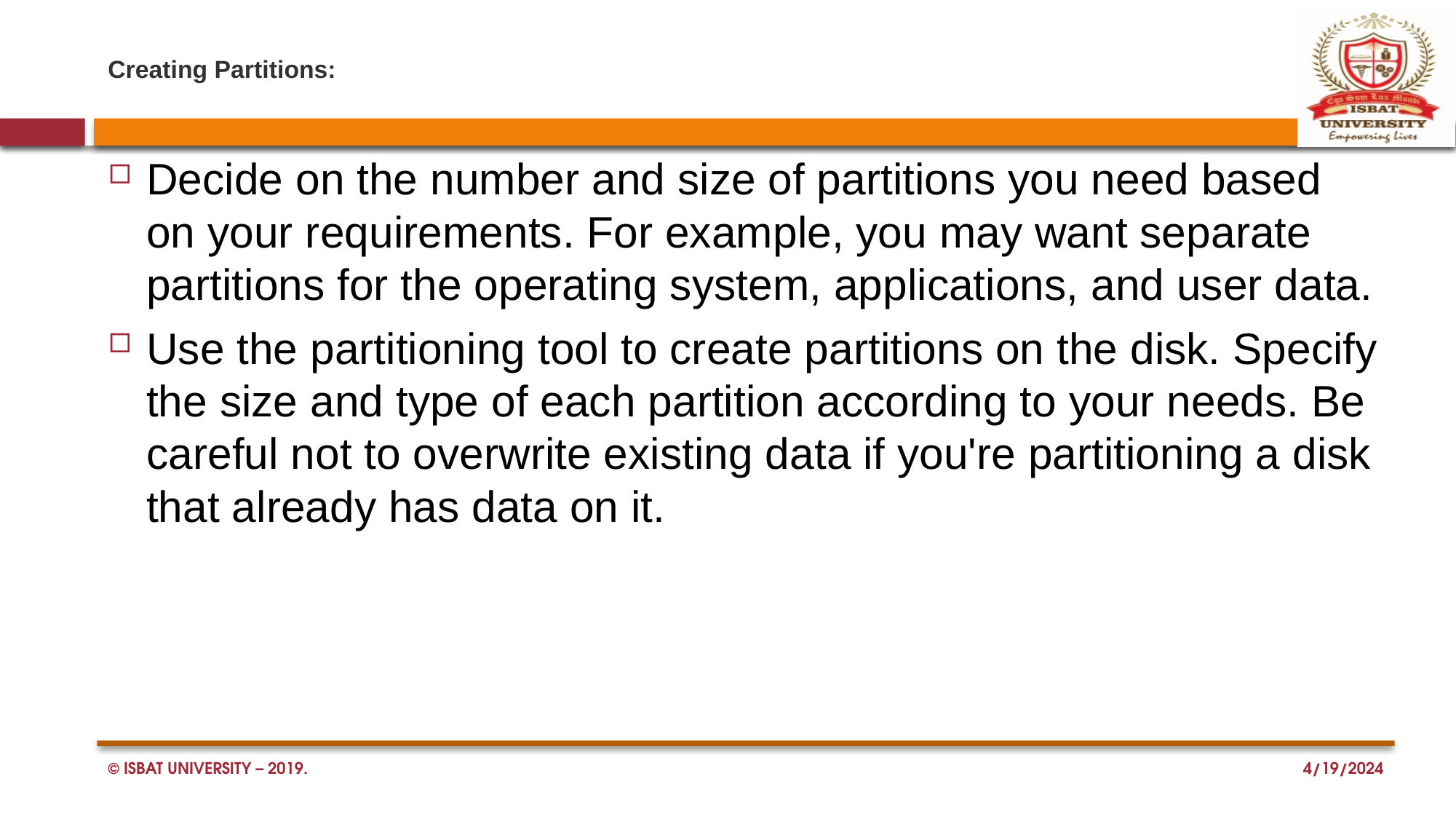

# Creating Partitions:
Decide on the number and size of partitions you need based on your requirements. For example, you may want separate partitions for the operating system, applications, and user data.
Use the partitioning tool to create partitions on the disk. Specify the size and type of each partition according to your needs. Be careful not to overwrite existing data if you're partitioning a disk that already has data on it.